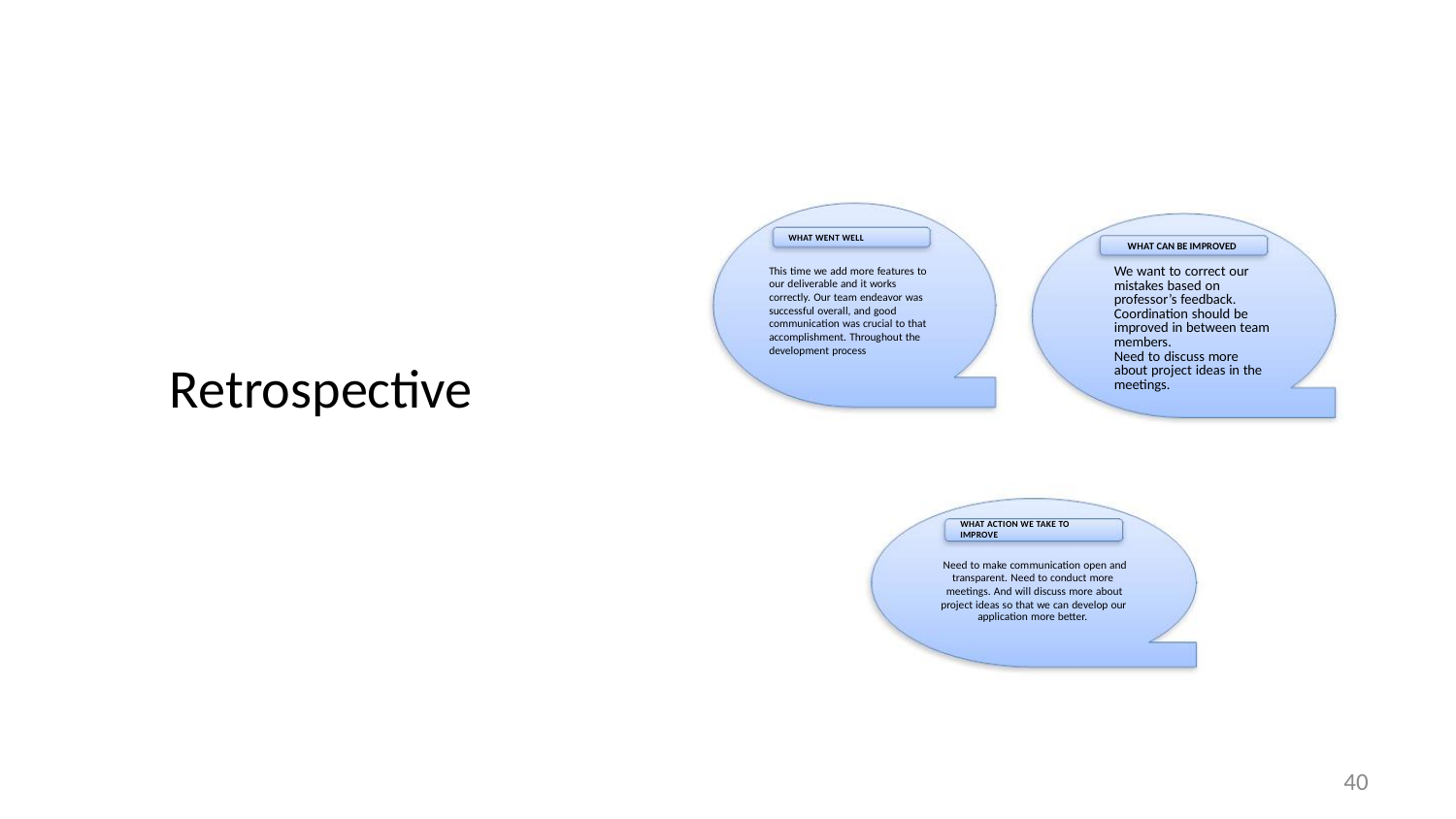

WHAT WENT WELL
WHAT CAN BE IMPROVED
We want to correct our
mistakes based on
professor’s feedback.
Coordination should be
improved in between team
members.
Need to discuss more
about project ideas in the
meetings.
This time we add more features to
our deliverable and it works
correctly. Our team endeavor was
successful overall, and good
communication was crucial to that
accomplishment. Throughout the
development process
Retrospective
WHAT ACTION WE TAKE TO
IMPROVE
Need to make communication open and
transparent. Need to conduct more
meetings. And will discuss more about
project ideas so that we can develop our
application more better.
40